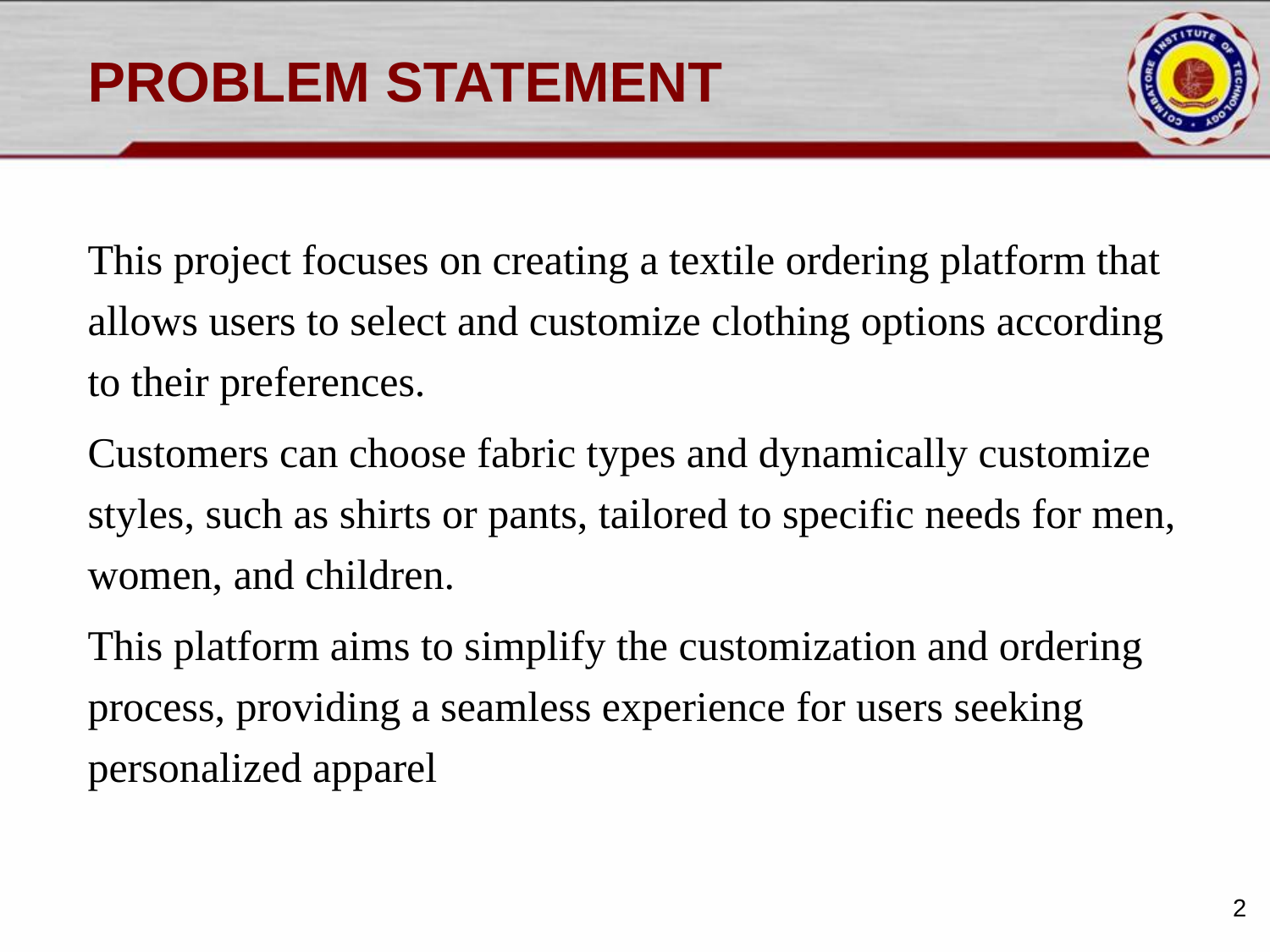

# PROBLEM STATEMENT

This project focuses on creating a textile ordering platform that allows users to select and customize clothing options according to their preferences.
Customers can choose fabric types and dynamically customize styles, such as shirts or pants, tailored to specific needs for men, women, and children.
This platform aims to simplify the customization and ordering process, providing a seamless experience for users seeking personalized apparel
2